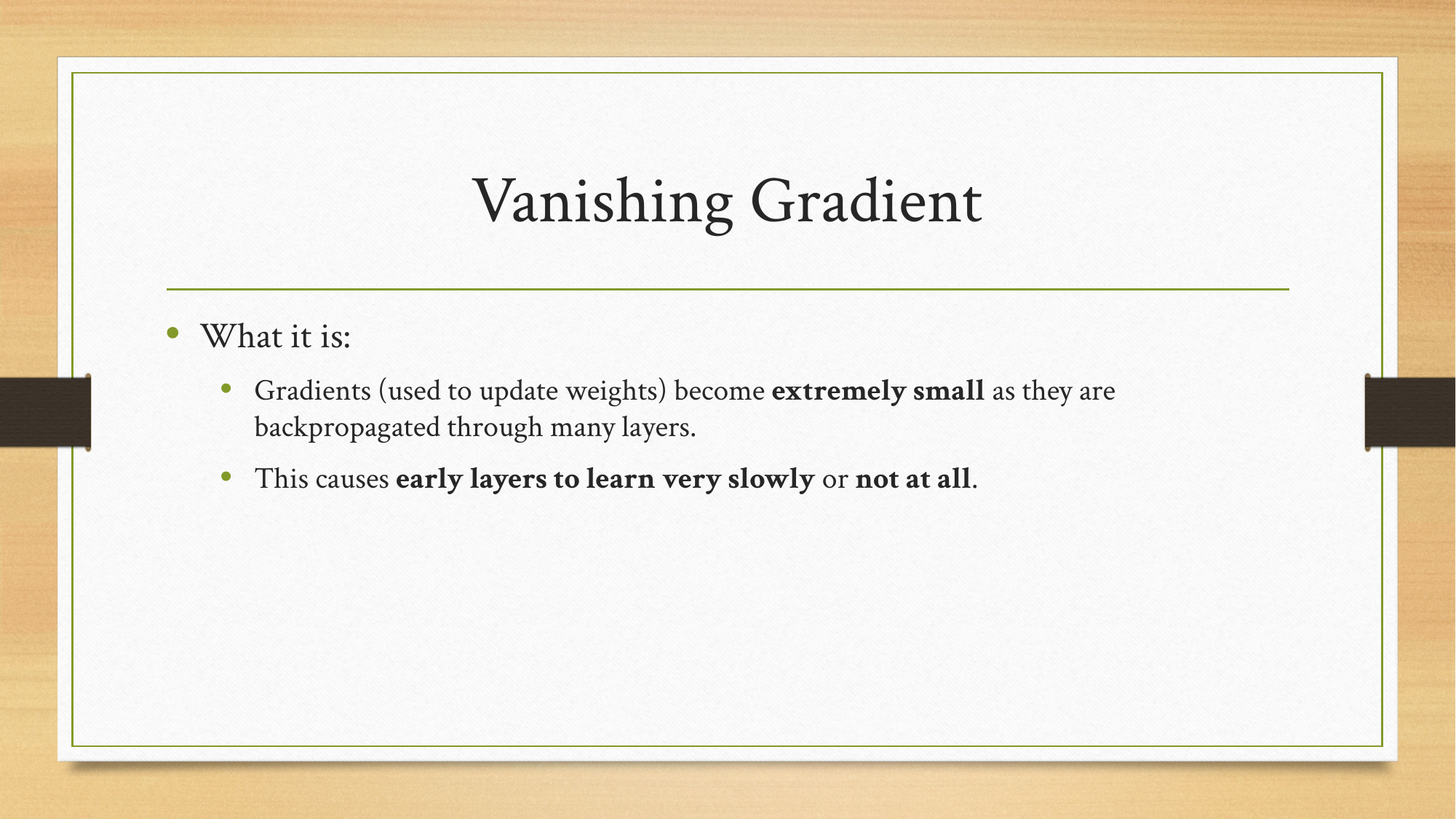

# Vanishing Gradient
What it is:
Gradients (used to update weights) become extremely small as they are backpropagated through many layers.
This causes early layers to learn very slowly or not at all.